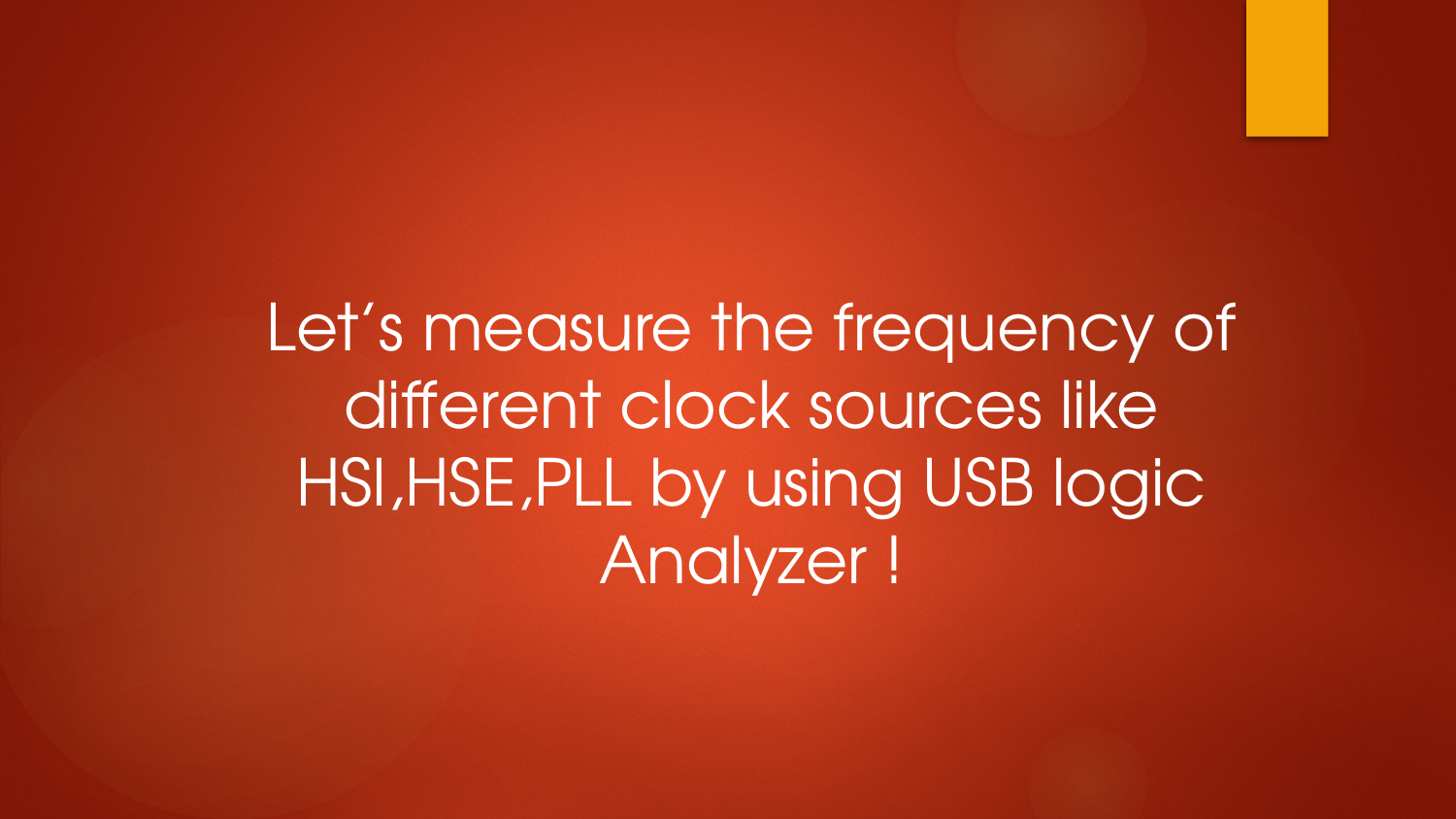

Let’s measure the frequency of different clock sources like HSI,HSE,PLL by using USB logic Analyzer !